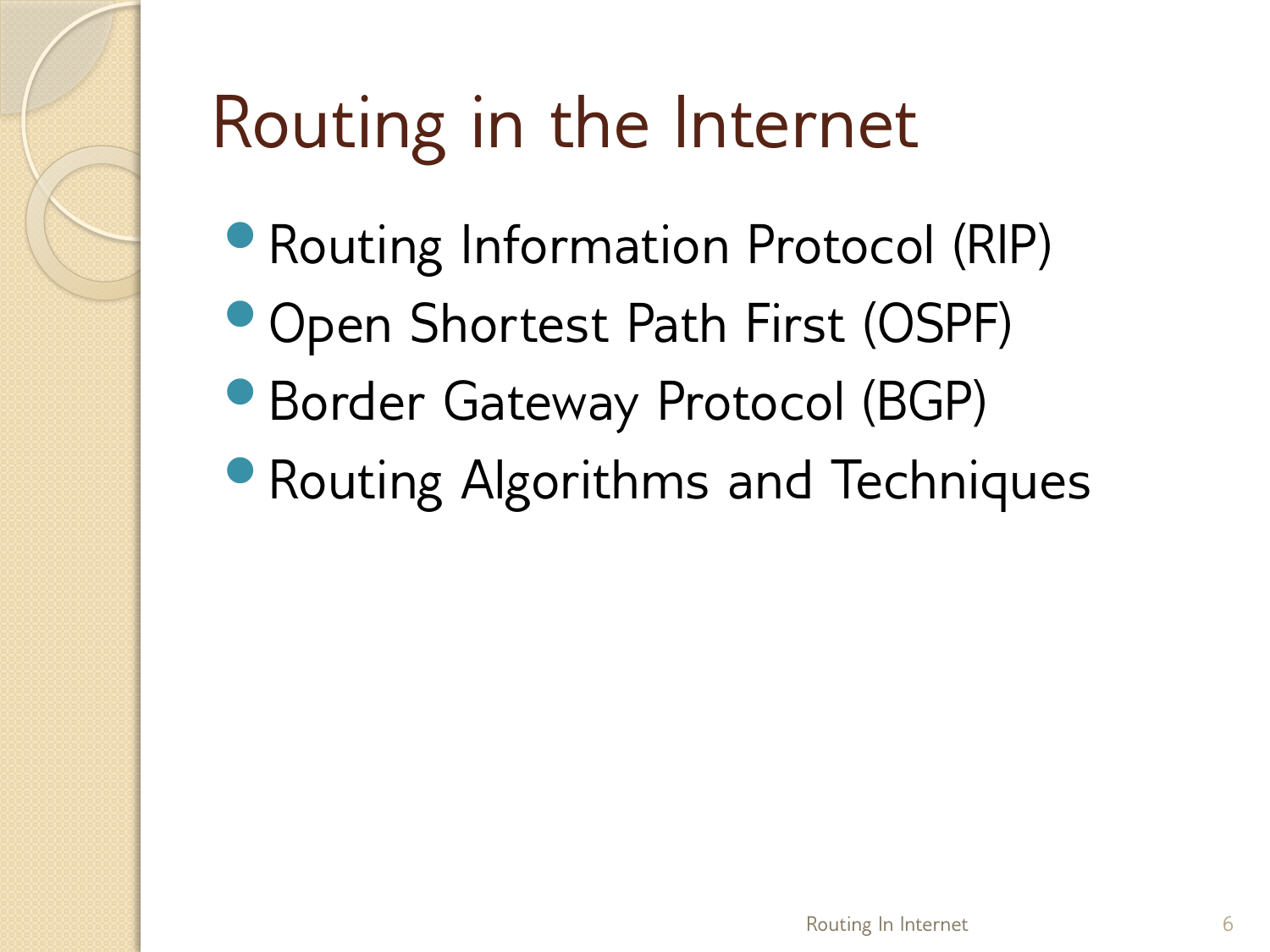

# Routing in the Internet
Routing Information Protocol (RIP)
Open Shortest Path First (OSPF)
Border Gateway Protocol (BGP)
Routing Algorithms and Techniques
Routing In Internet
6